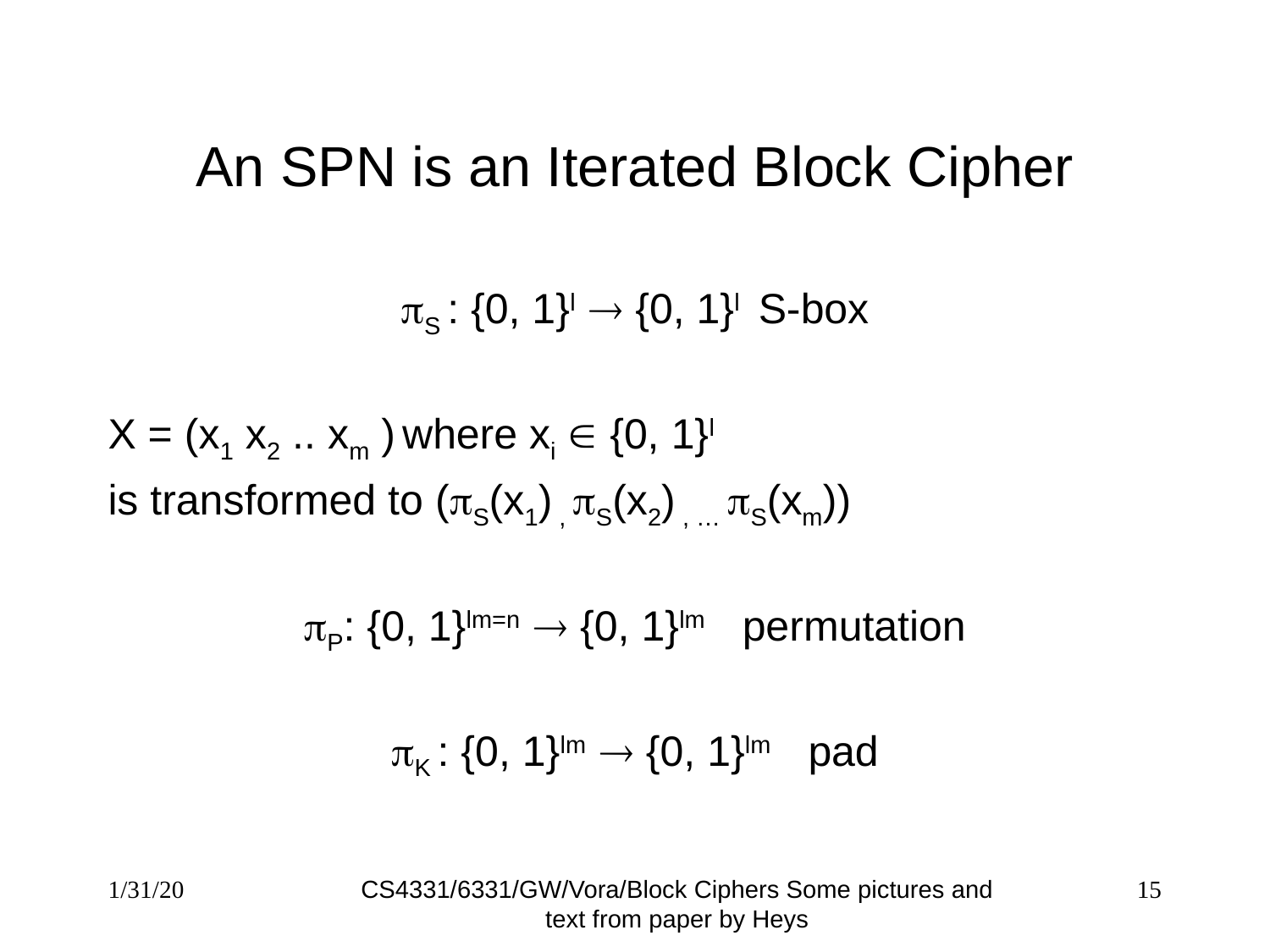

# An SPN is an Iterated Block Cipher
πS : {0, 1}l  → {0, 1}l  S-box

X = (x1 x2 .. xm ) where xi ∈ {0, 1}l
is transformed to (πS(x1) , πS(x2) , … πS(xm))

πP: {0, 1}lm=n  → {0, 1}lm    permutation

πK : {0, 1}lm  → {0, 1}lm    pad

CS4331/6331/GW/Vora/Block Ciphers Some pictures and text from paper by Heys
1/31/20
15